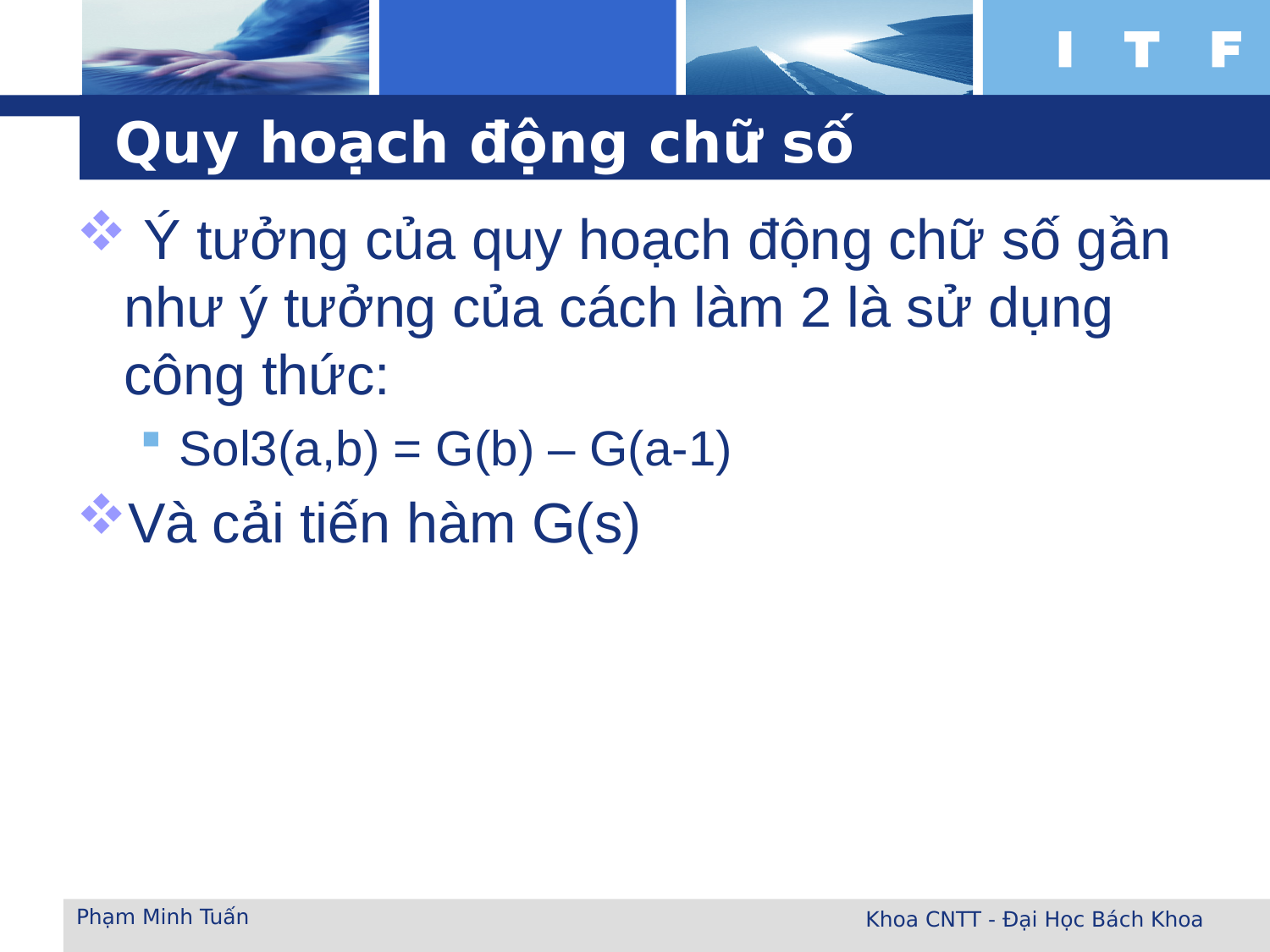

# Quy hoạch động chữ số
 Ý tưởng của quy hoạch động chữ số gần như ý tưởng của cách làm 2 là sử dụng công thức:
Sol3(a,b) = G(b) – G(a-1)
Và cải tiến hàm G(s)
Phạm Minh Tuấn
Khoa CNTT - Đại Học Bách Khoa